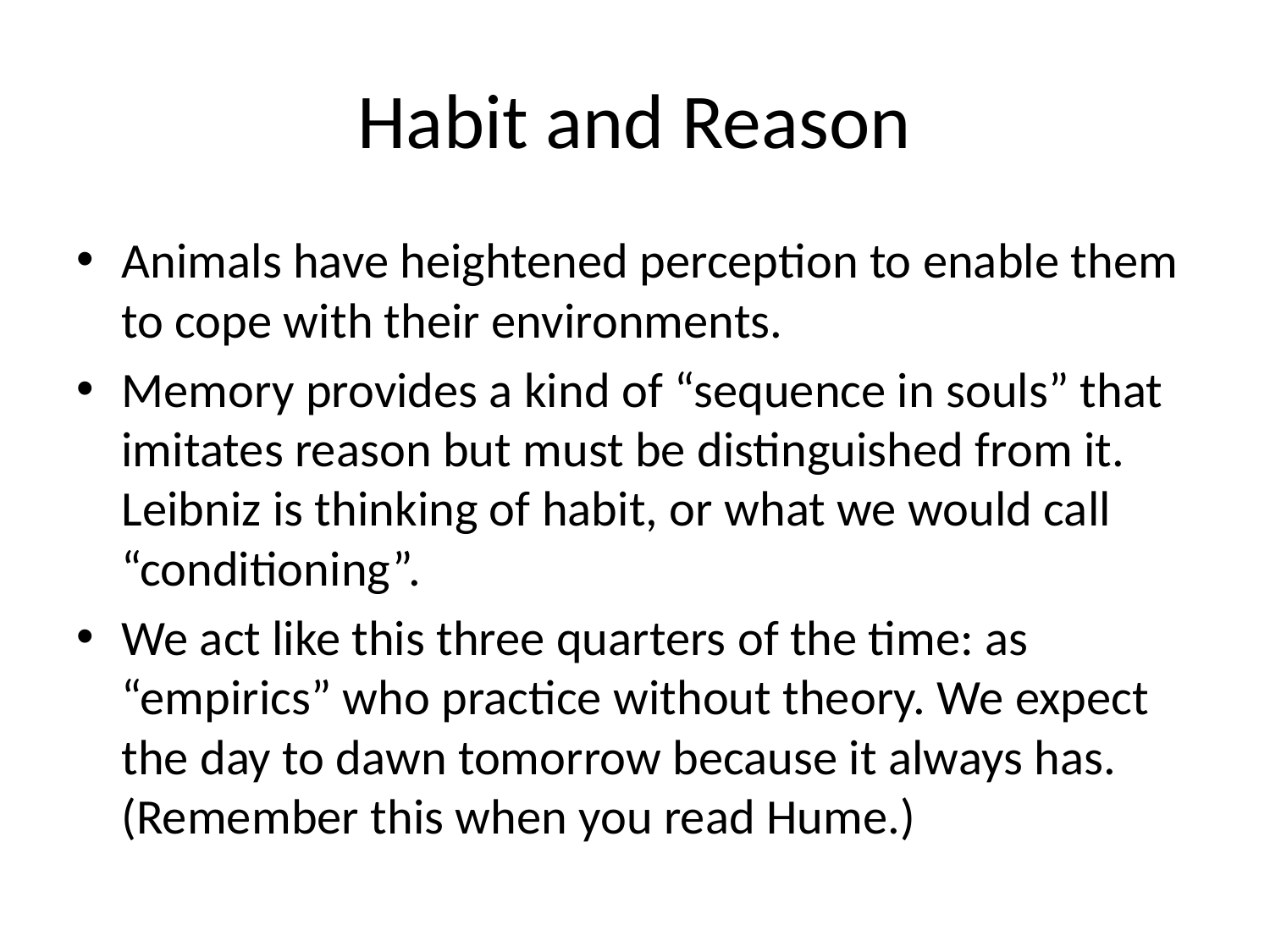

# Habit and Reason
Animals have heightened perception to enable them to cope with their environments.
Memory provides a kind of “sequence in souls” that imitates reason but must be distinguished from it. Leibniz is thinking of habit, or what we would call “conditioning”.
We act like this three quarters of the time: as “empirics” who practice without theory. We expect the day to dawn tomorrow because it always has. (Remember this when you read Hume.)